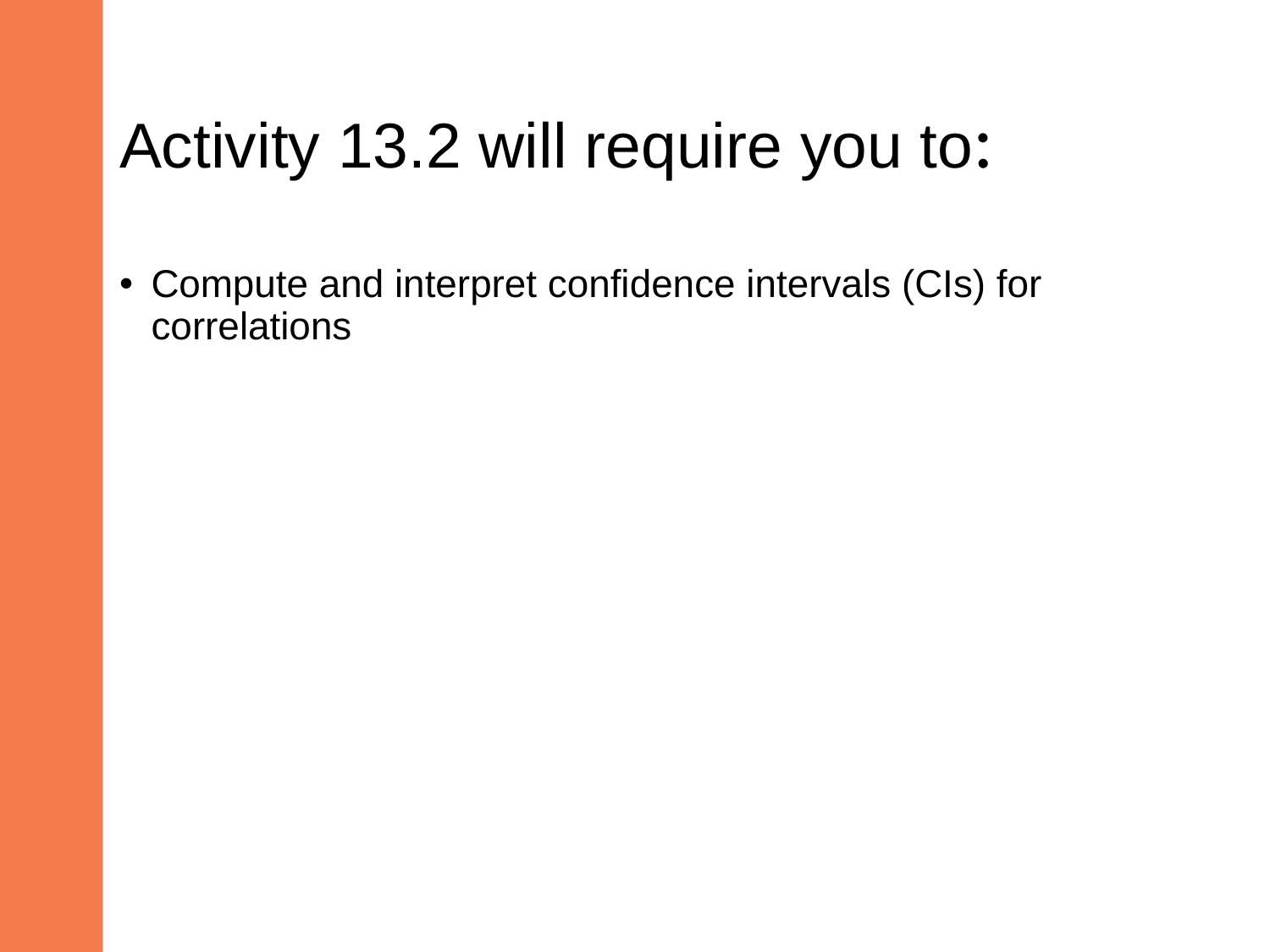

# Activity 13.2 will require you to:
Compute and interpret confidence intervals (CIs) for correlations